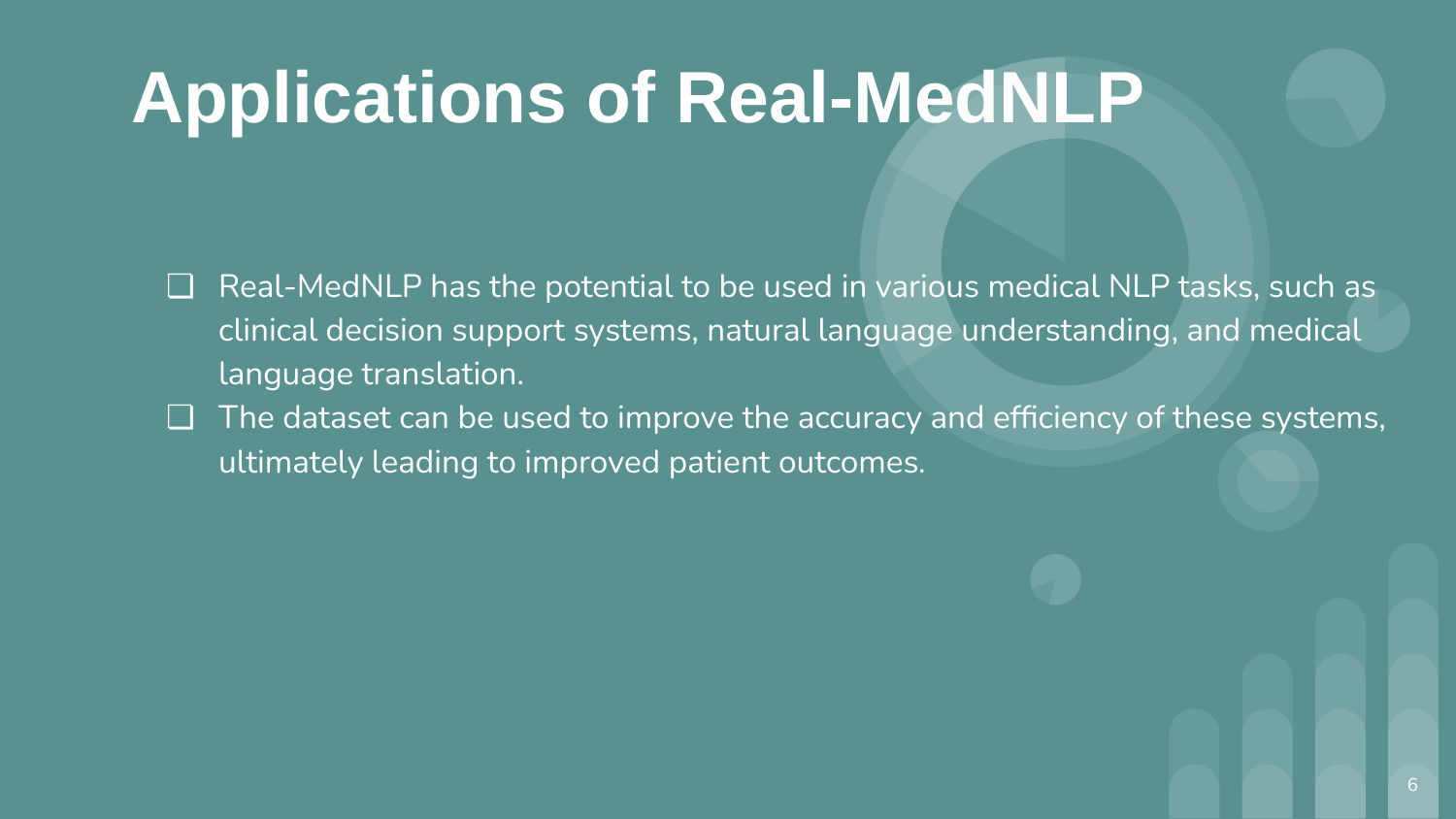

# Applications of Real-MedNLP

Real-MedNLP has the potential to be used in various medical NLP tasks, such as clinical decision support systems, natural language understanding, and medical language translation.
The dataset can be used to improve the accuracy and efficiency of these systems, ultimately leading to improved patient outcomes.

6